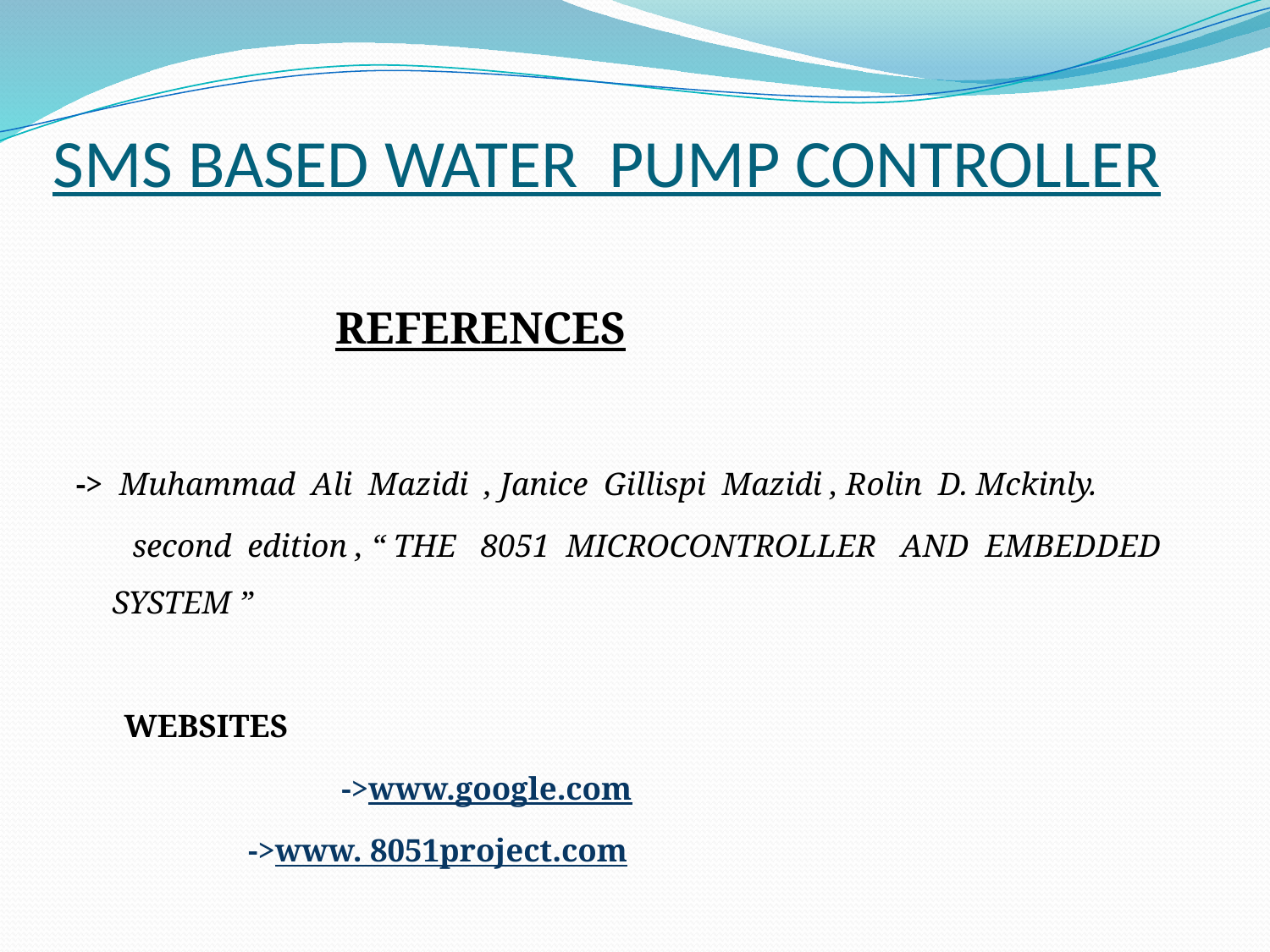

# SMS BASED WATER  PUMP CONTROLLER
                      	REFERENCES

->  Muhammad  Ali  Mazidi  , Janice  Gillispi  Mazidi , Rolin  D. Mckinly.
       second  edition , “ THE   8051  MICROCONTROLLER   AND  EMBEDDED  SYSTEM ”

      WEBSITES
                                 ->www.google.com
     		   ->www. 8051project.com